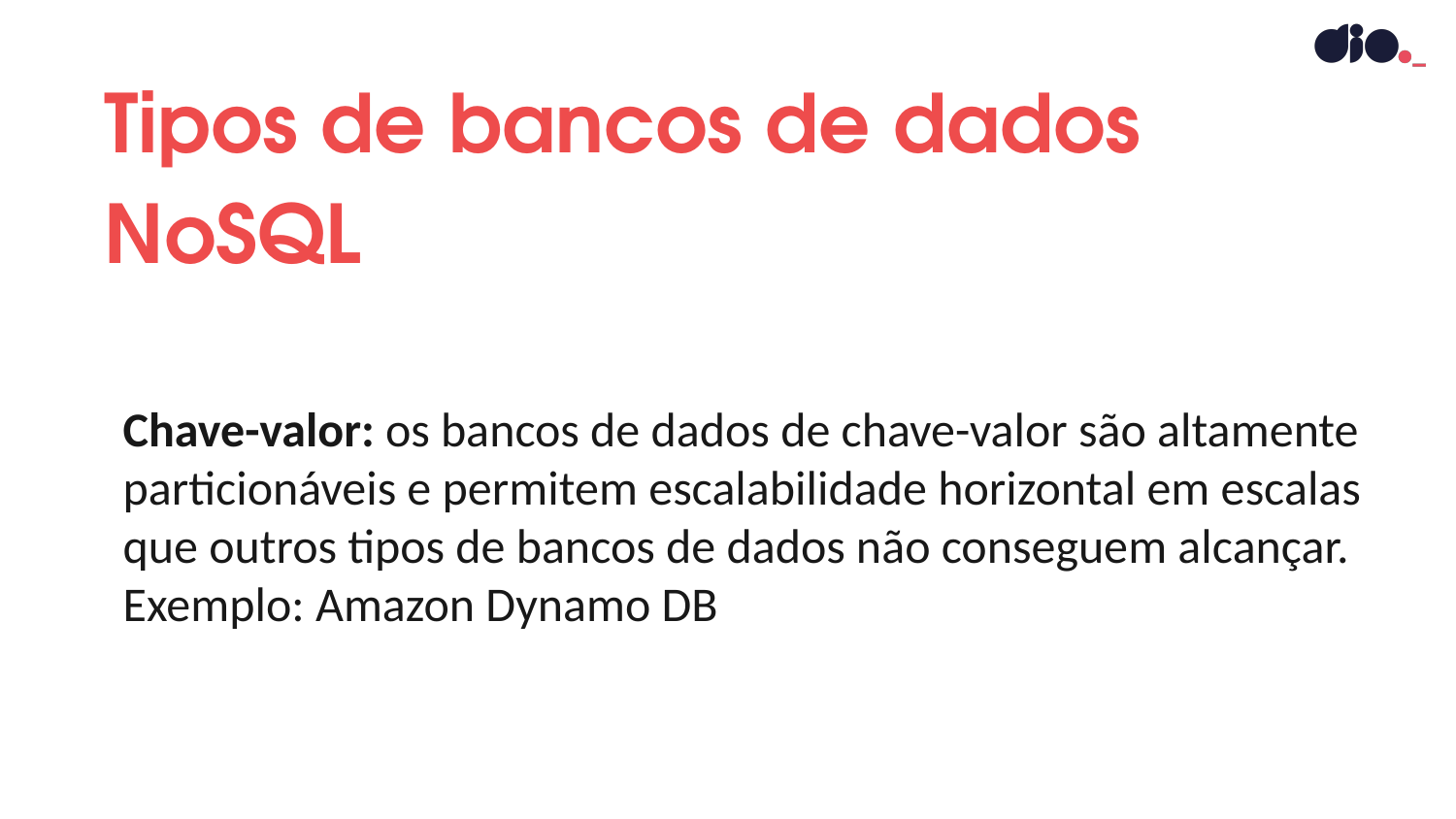

Tipos de bancos de dados NoSQL
Chave-valor: os bancos de dados de chave-valor são altamente particionáveis e permitem escalabilidade horizontal em escalas que outros tipos de bancos de dados não conseguem alcançar.
Exemplo: Amazon Dynamo DB